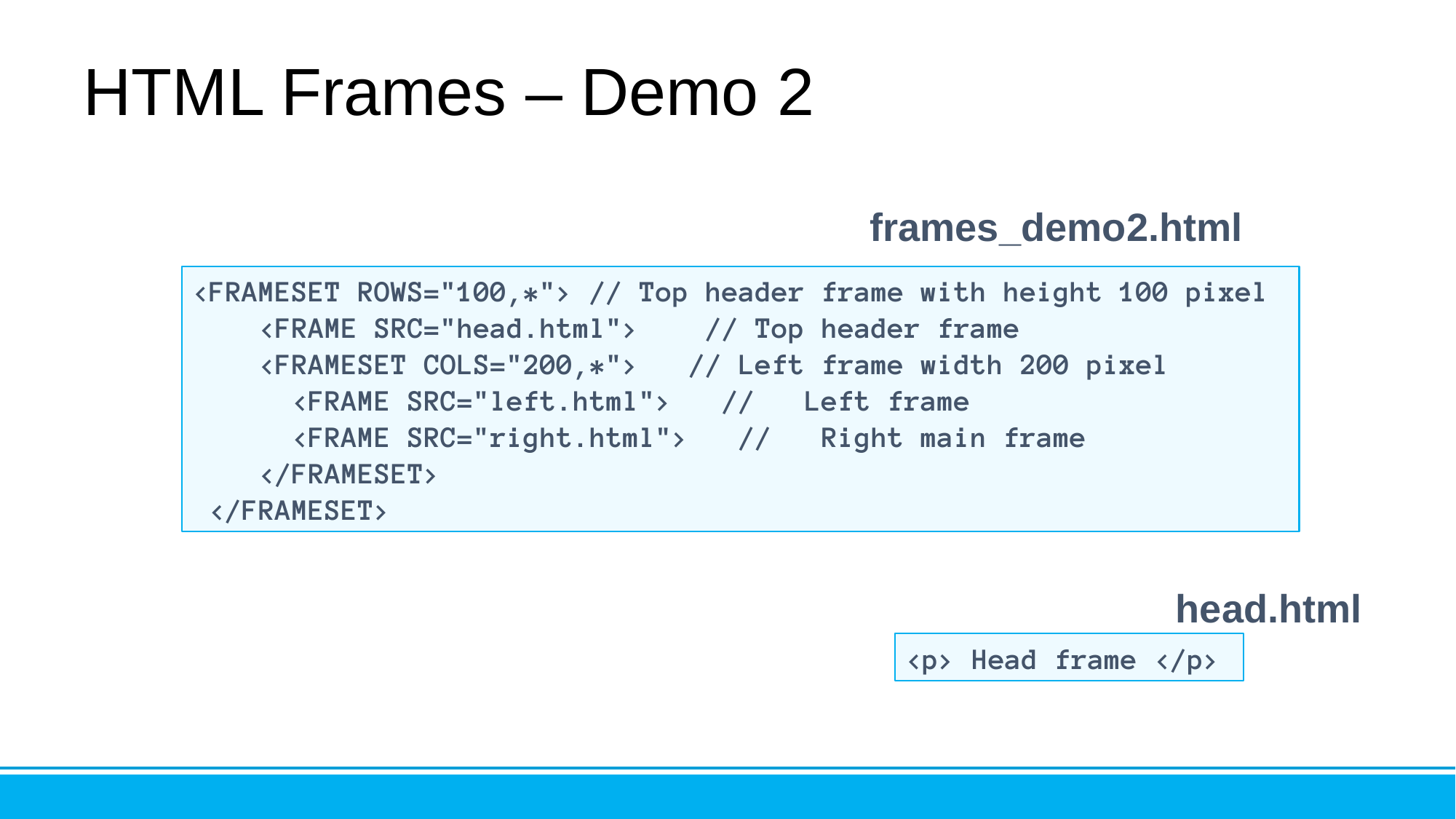

# HTML Frames – Demo 2

frames_demo2.html
<FRAMESET ROWS="100,*"> // Top header frame with height 100 pixel
    <FRAME SRC="head.html">    // Top header frame
    <FRAMESET COLS="200,*">   // Left frame width 200 pixel
      <FRAME SRC="left.html">   //   Left frame
      <FRAME SRC="right.html">   //   Right main frame
    </FRAMESET>
 </FRAMESET>
head.html
<p> Head frame </p>